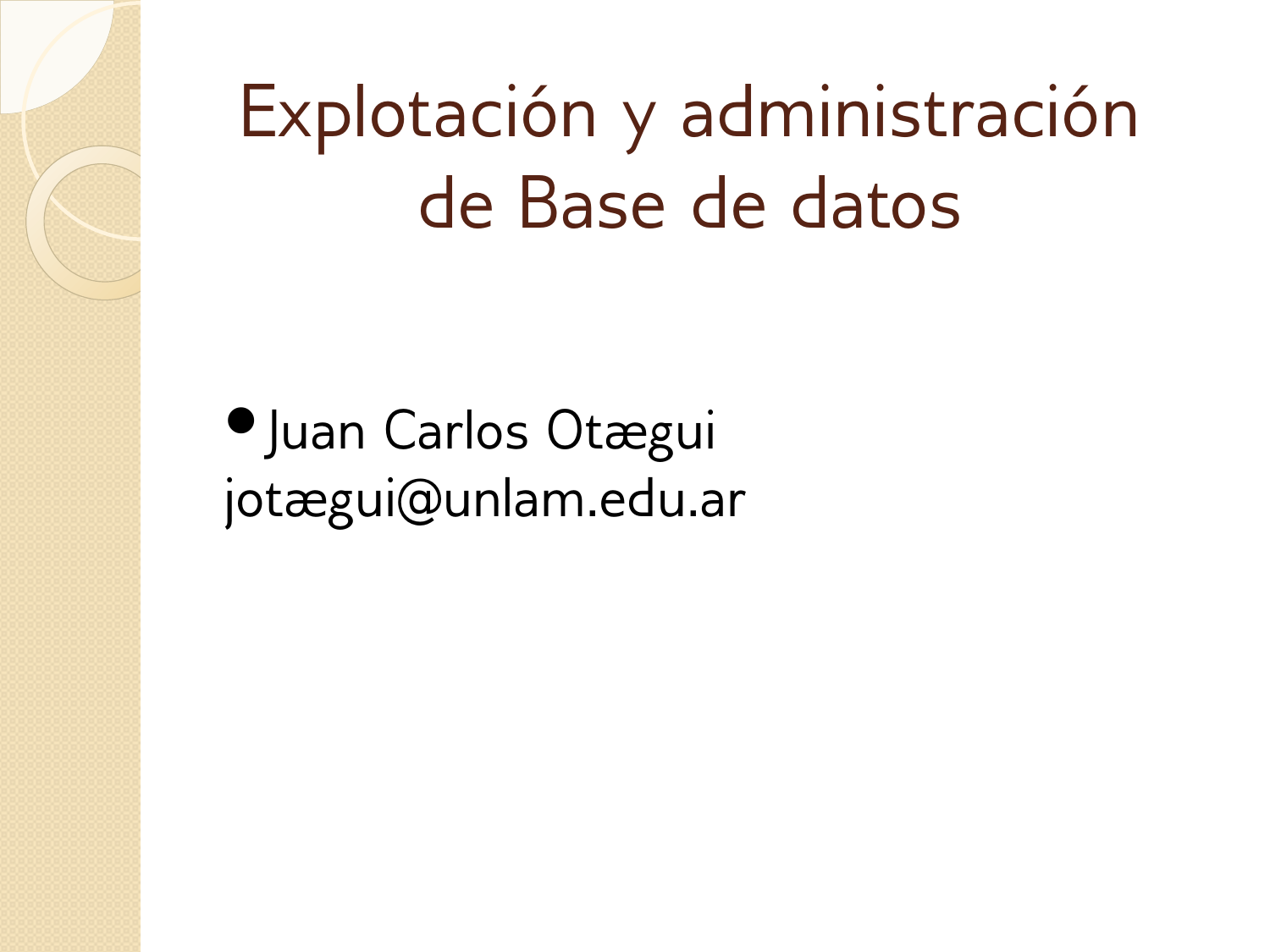

Explotación y administración de Base de datos
Juan Carlos Otaegui
jotaegui@unlam.edu.ar